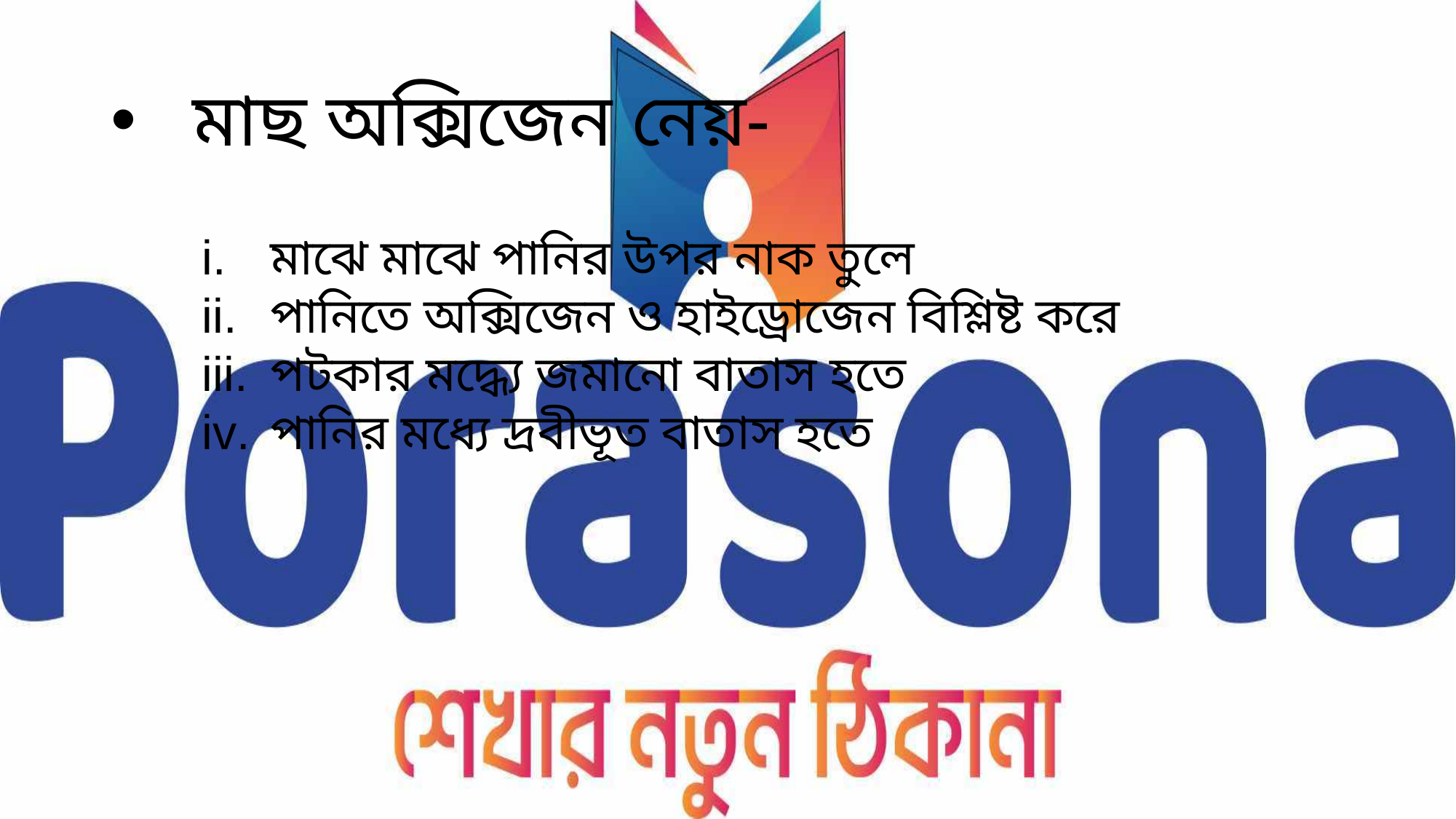

# মাছ অক্সিজেন নেয়-
মাঝে মাঝে পানির উপর নাক তুলে
পানিতে অক্সিজেন ও হাইড্রোজেন বিশ্লিষ্ট করে
পটকার মদ্ধ্যে জমানো বাতাস হতে
পানির মধ্যে দ্রবীভূত বাতাস হতে